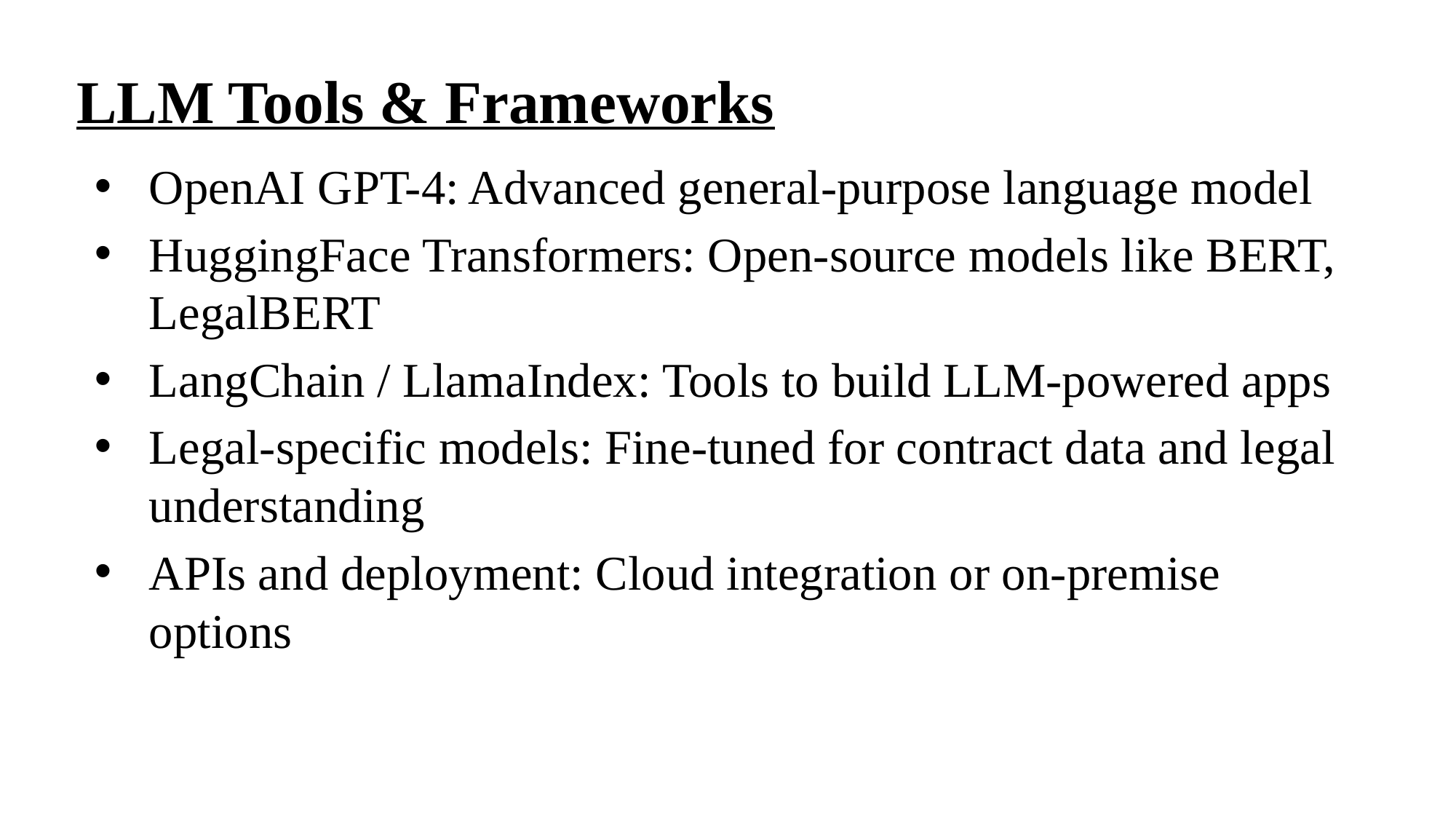

LLM Tools & Frameworks
OpenAI GPT-4: Advanced general-purpose language model
HuggingFace Transformers: Open-source models like BERT, LegalBERT
LangChain / LlamaIndex: Tools to build LLM-powered apps
Legal-specific models: Fine-tuned for contract data and legal understanding
APIs and deployment: Cloud integration or on-premise options